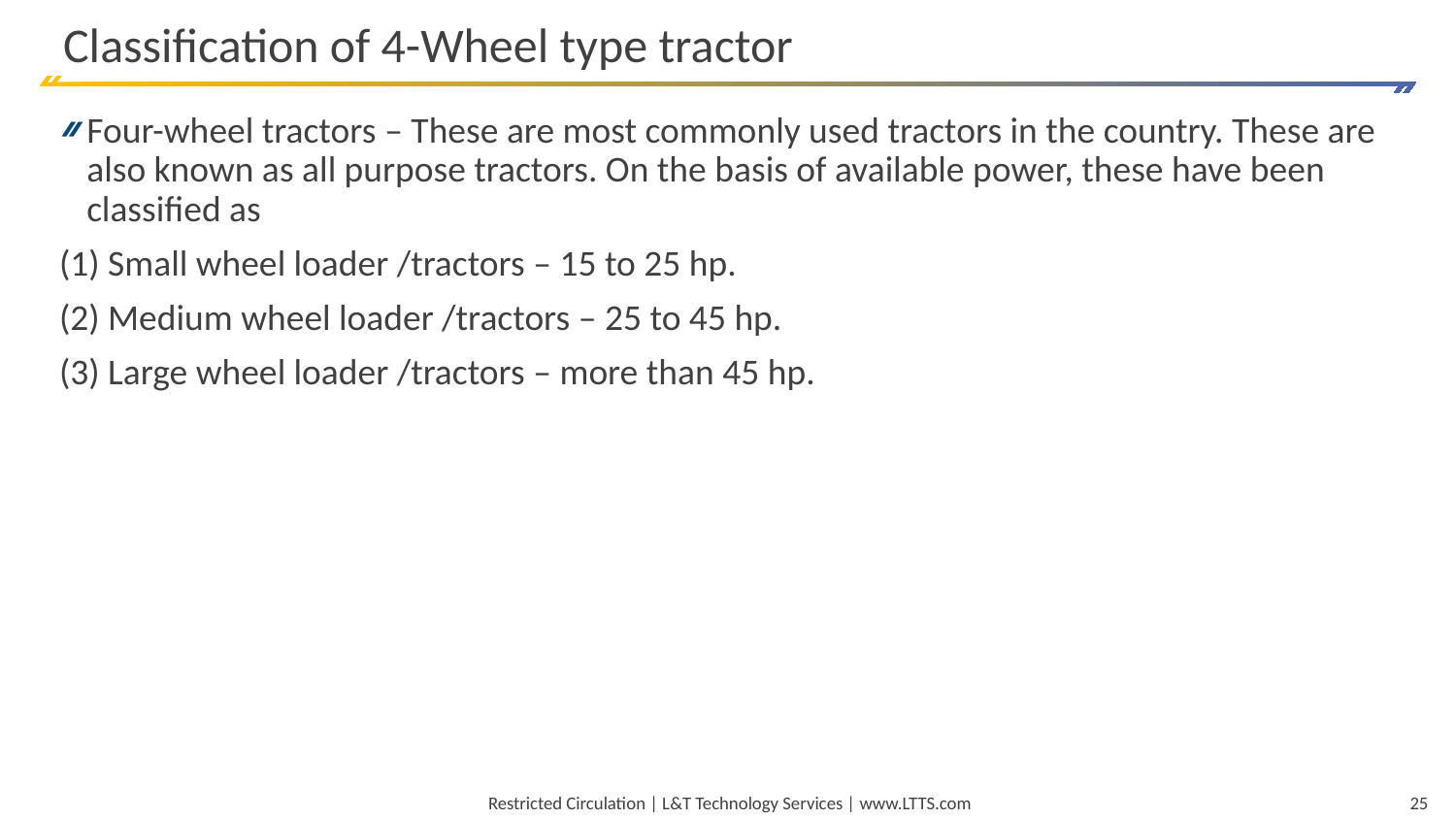

# Classification of 4-Wheel type tractor
Four-wheel tractors – These are most commonly used tractors in the country. These are also known as all purpose tractors. On the basis of available power, these have been classified as
(1) Small wheel loader /tractors – 15 to 25 hp.
(2) Medium wheel loader /tractors – 25 to 45 hp.
(3) Large wheel loader /tractors – more than 45 hp.